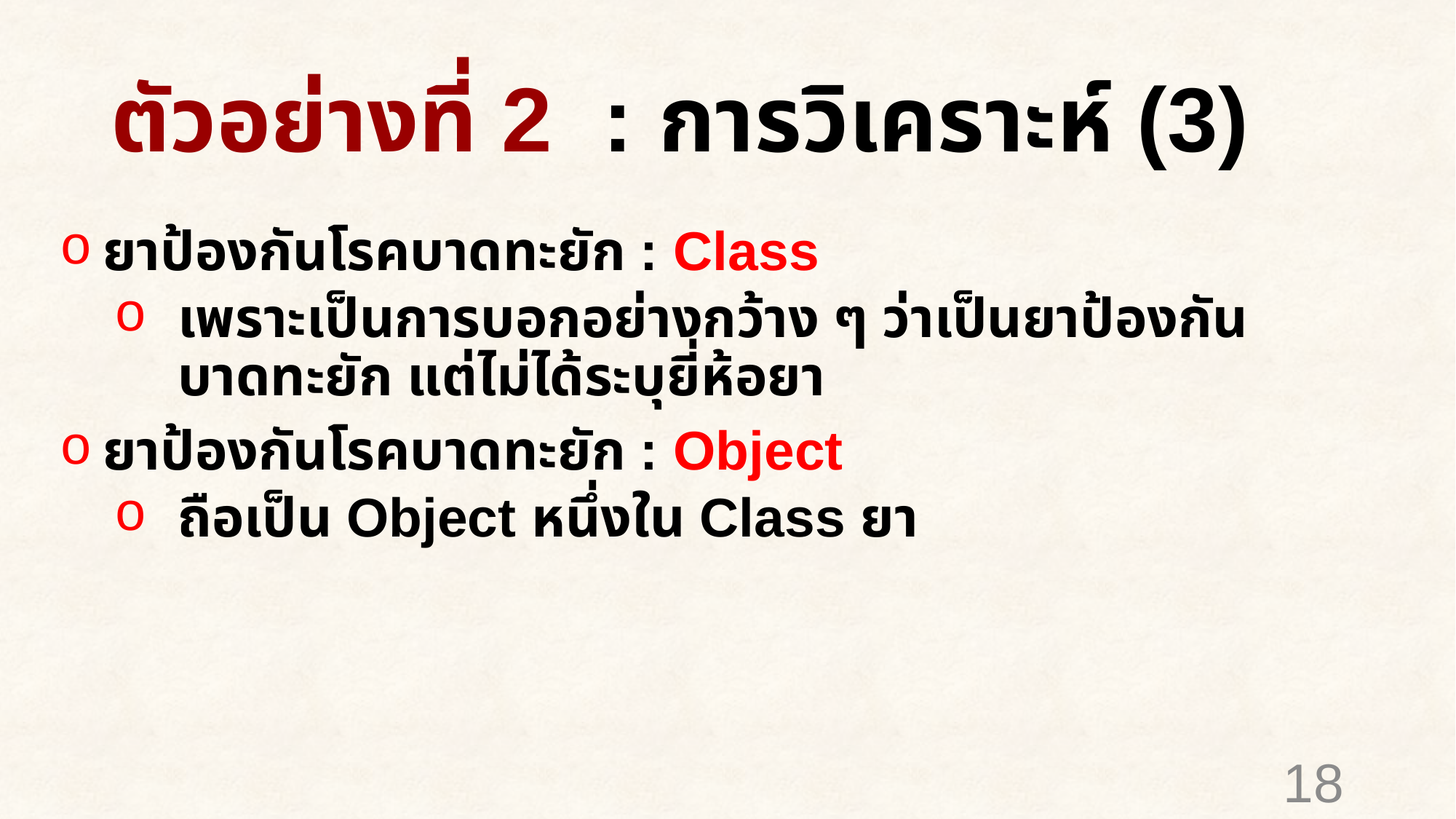

# ตัวอย่างที่ 2  : การวิเคราะห์ (3)
ยาป้องกันโรคบาดทะยัก : Class
เพราะเป็นการบอกอย่างกว้าง ๆ ว่าเป็นยาป้องกันบาดทะยัก แต่ไม่ได้ระบุยี่ห้อยา
ยาป้องกันโรคบาดทะยัก : Object
ถือเป็น Object หนึ่งใน Class ยา
18